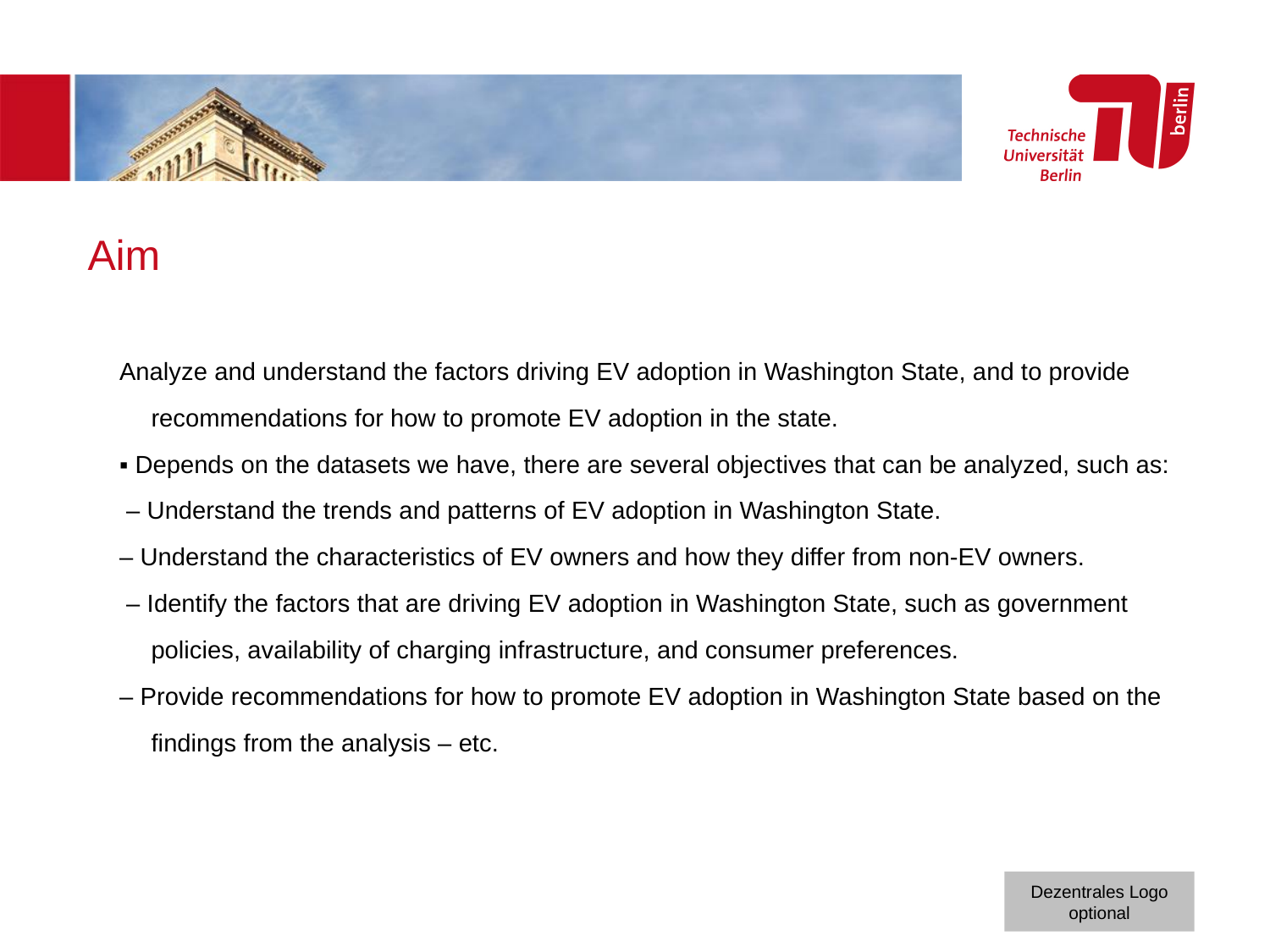

# Aim
Analyze and understand the factors driving EV adoption in Washington State, and to provide recommendations for how to promote EV adoption in the state.
▪ Depends on the datasets we have, there are several objectives that can be analyzed, such as:
 – Understand the trends and patterns of EV adoption in Washington State.
– Understand the characteristics of EV owners and how they differ from non-EV owners.
 – Identify the factors that are driving EV adoption in Washington State, such as government policies, availability of charging infrastructure, and consumer preferences.
– Provide recommendations for how to promote EV adoption in Washington State based on the findings from the analysis – etc.